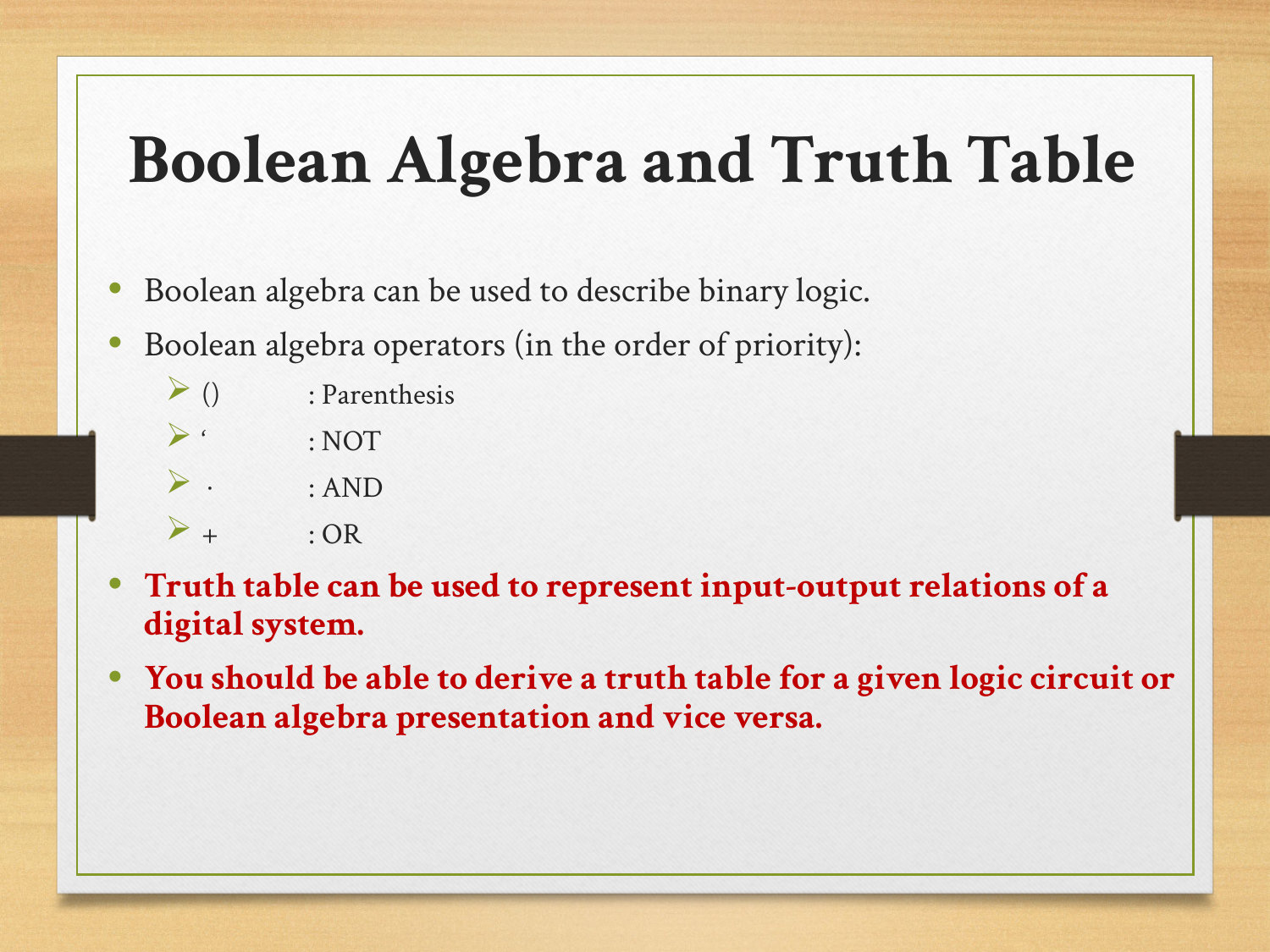

Boolean Algebra and Truth Table
Boolean algebra can be used to describe binary logic.
Boolean algebra operators (in the order of priority):
()		: Parenthesis
‘		: NOT
⋅		: AND
+		: OR
Truth table can be used to represent input-output relations of a digital system.
You should be able to derive a truth table for a given logic circuit or Boolean algebra presentation and vice versa.